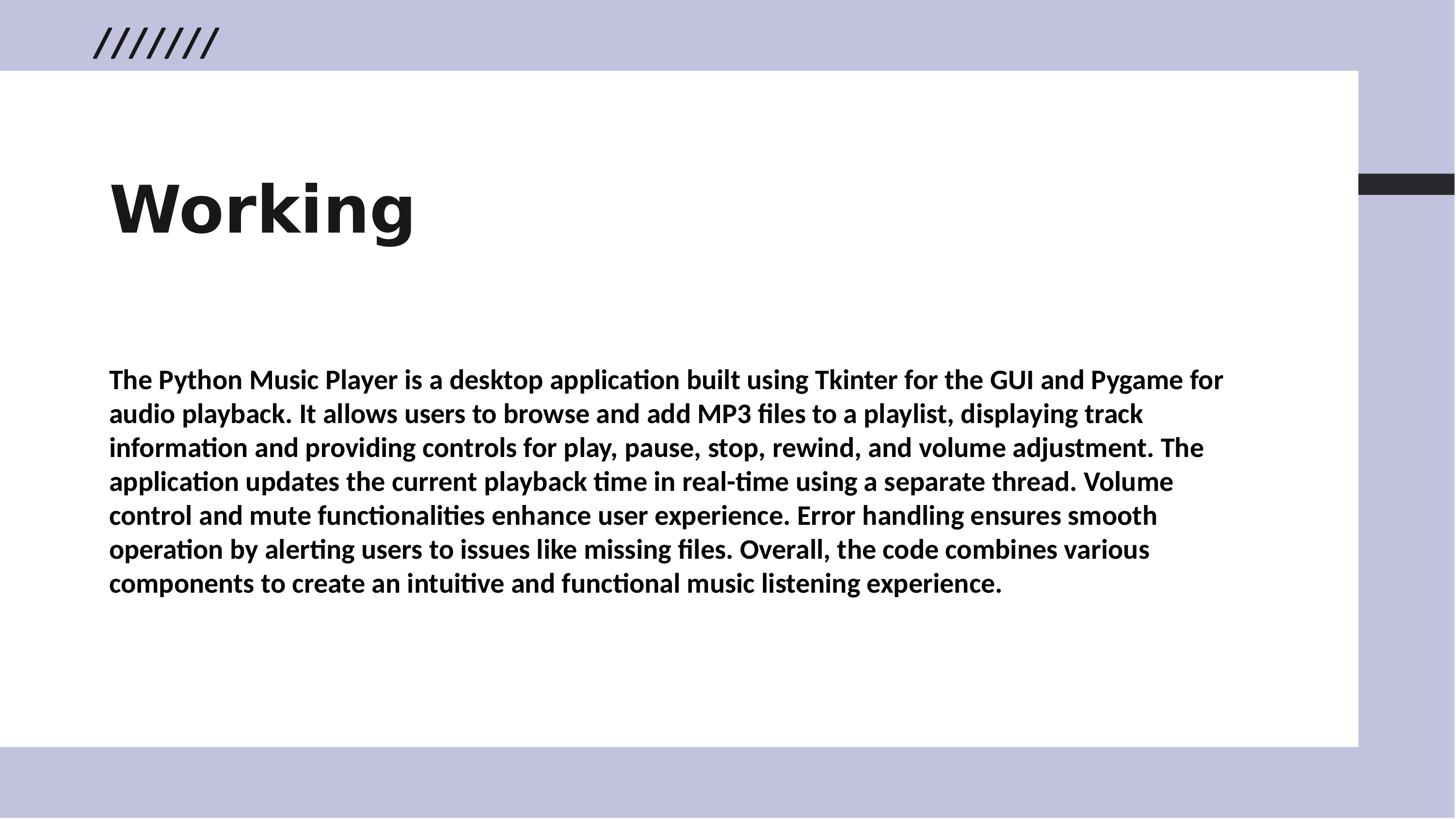

# Working
The Python Music Player is a desktop application built using Tkinter for the GUI and Pygame for audio playback. It allows users to browse and add MP3 files to a playlist, displaying track information and providing controls for play, pause, stop, rewind, and volume adjustment. The application updates the current playback time in real-time using a separate thread. Volume control and mute functionalities enhance user experience. Error handling ensures smooth operation by alerting users to issues like missing files. Overall, the code combines various components to create an intuitive and functional music listening experience.